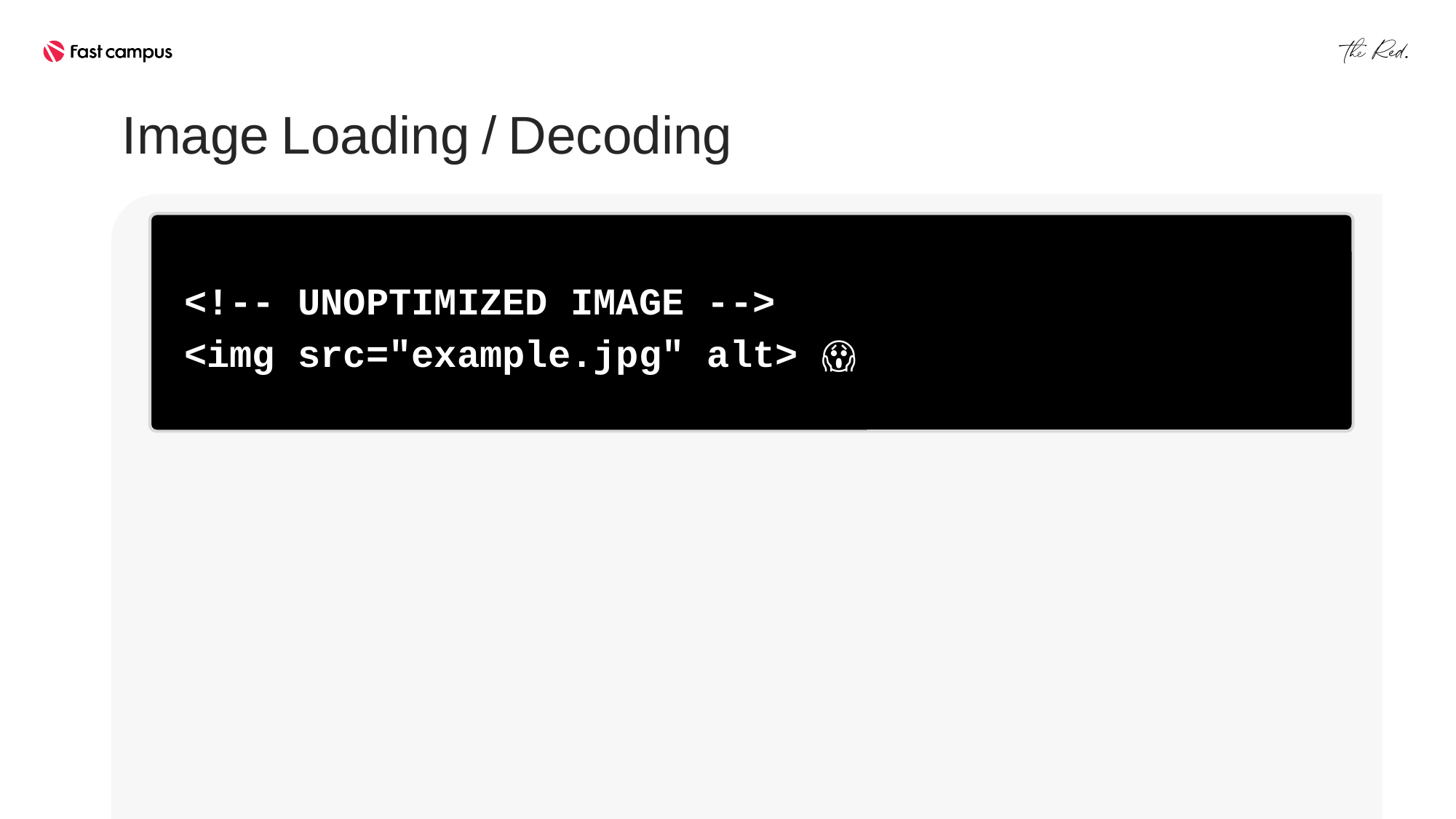

Image Loading / Decoding
<!-- UNOPTIMIZED IMAGE -->
<img src="example.jpg" alt> 😱